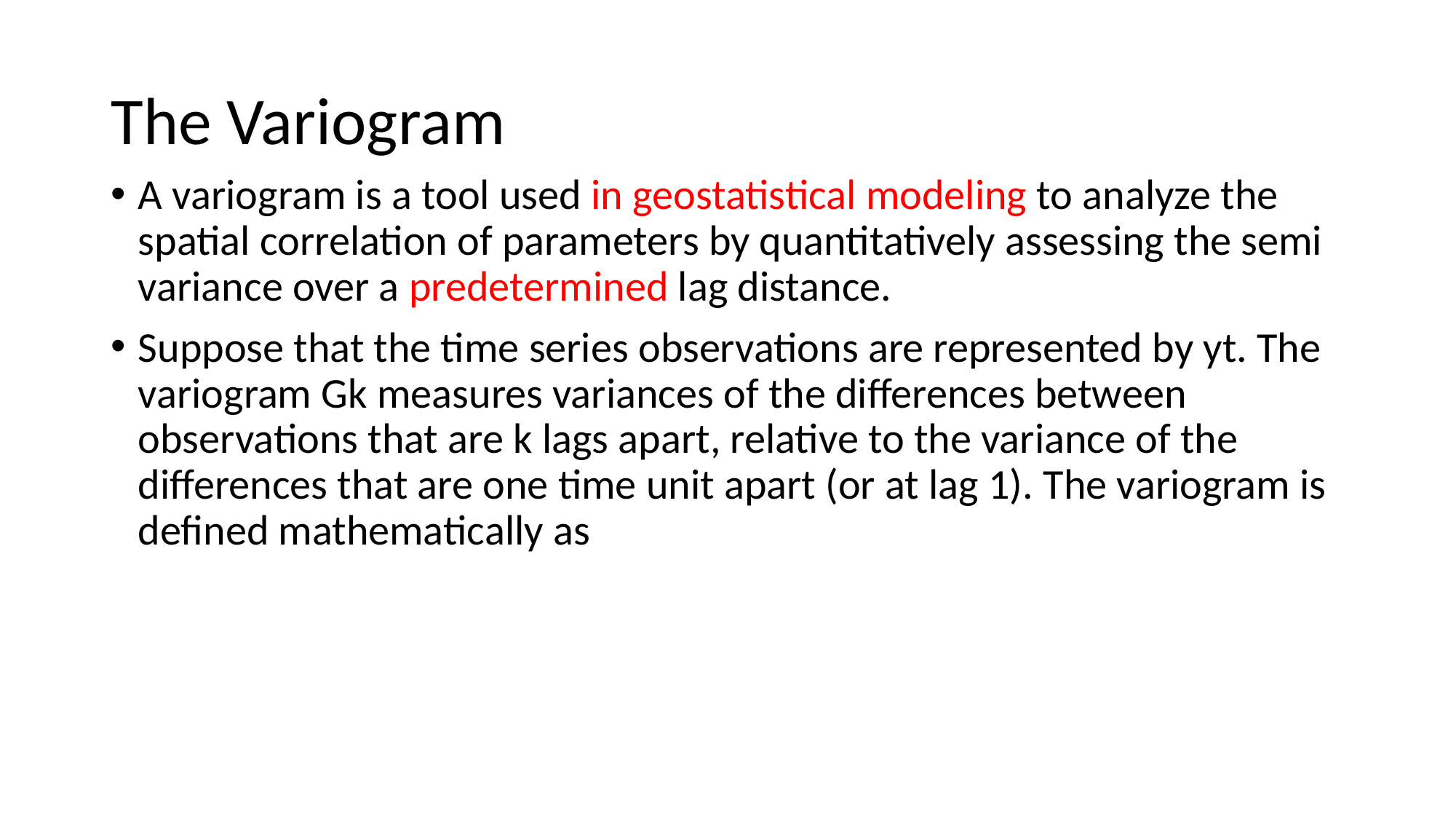

# The Variogram
A variogram is a tool used in geostatistical modeling to analyze the spatial correlation of parameters by quantitatively assessing the semi variance over a predetermined lag distance.
Suppose that the time series observations are represented by yt. The variogram Gk measures variances of the differences between observations that are k lags apart, relative to the variance of the differences that are one time unit apart (or at lag 1). The variogram is defined mathematically as